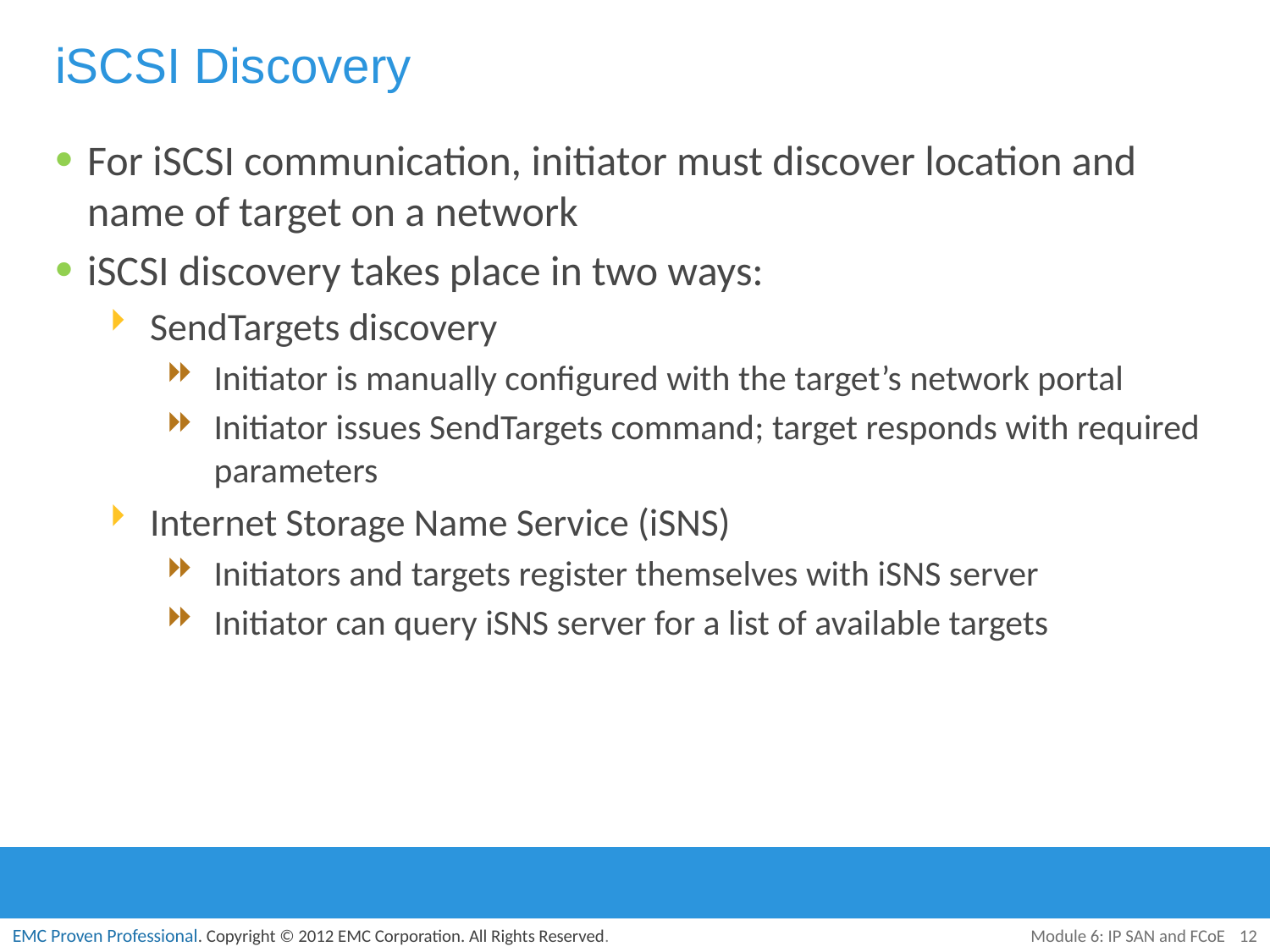

# iSCSI Discovery
For iSCSI communication, initiator must discover location and name of target on a network
iSCSI discovery takes place in two ways:
SendTargets discovery
Initiator is manually configured with the target’s network portal
Initiator issues SendTargets command; target responds with required parameters
Internet Storage Name Service (iSNS)
Initiators and targets register themselves with iSNS server
Initiator can query iSNS server for a list of available targets
Module 6: IP SAN and FCoE
12